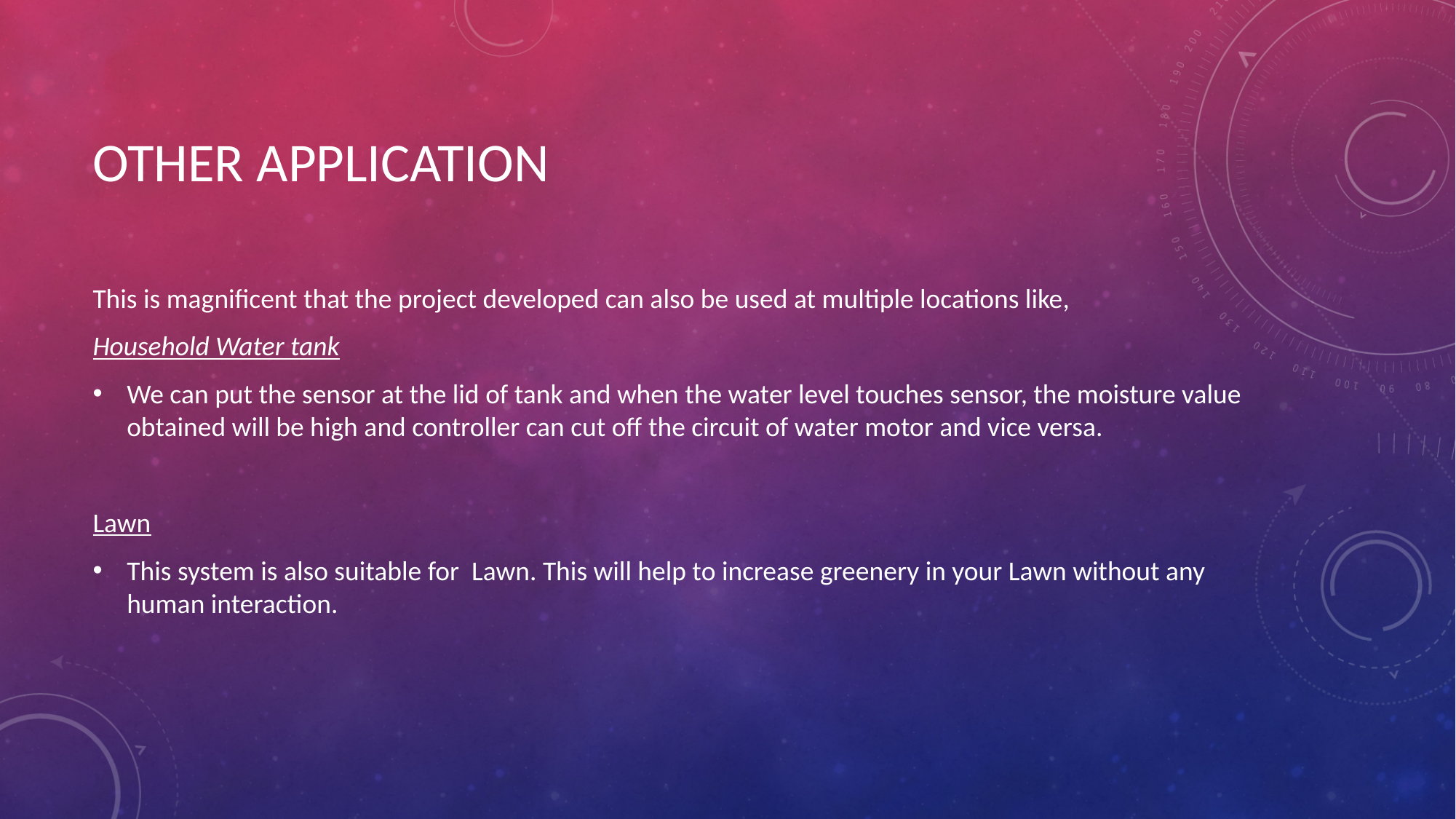

# Other Application
This is magnificent that the project developed can also be used at multiple locations like,
Household Water tank
We can put the sensor at the lid of tank and when the water level touches sensor, the moisture value obtained will be high and controller can cut off the circuit of water motor and vice versa.

Lawn
This system is also suitable for  Lawn. This will help to increase greenery in your Lawn without any human interaction.